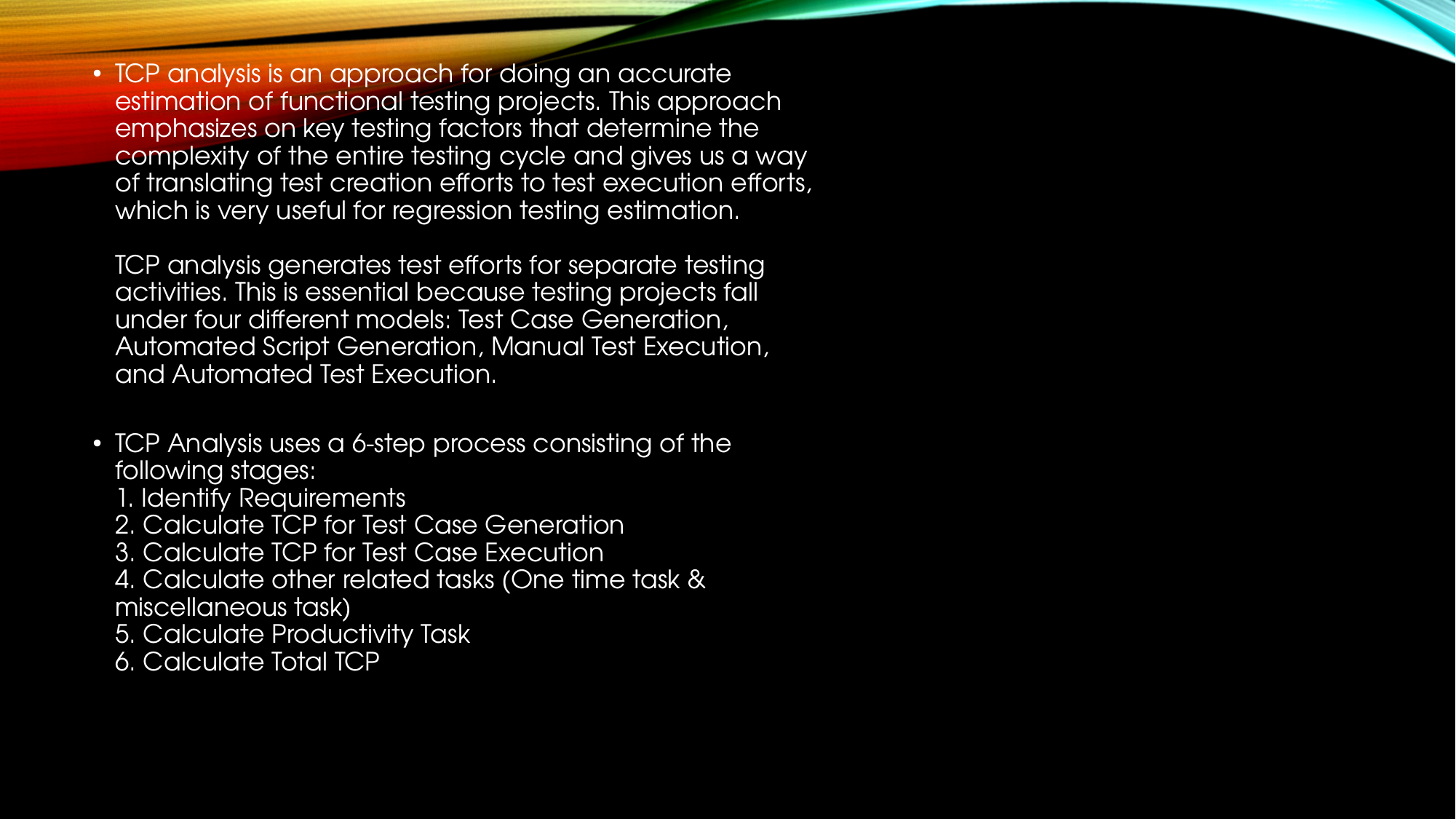

TCP analysis is an approach for doing an accurate
estimation of functional testing projects. This approach
emphasizes on key testing factors that determine the
complexity of the entire testing cycle and gives us a way
of translating test creation efforts to test execution efforts,
which is very useful for regression testing estimation.
TCP analysis generates test efforts for separate testing
activities. This is essential because testing projects fall
under four different models: Test Case Generation,
Automated Script Generation, Manual Test Execution,
and Automated Test Execution.
TCP Analysis uses a 6-step process consisting of the
following stages:
1. Identify Requirements
2. Calculate TCP for Test Case Generation
3. Calculate TCP for Test Case Execution
4. Calculate other related tasks (One time task &
miscellaneous task)
5. Calculate Productivity Task
6. Calculate Total TCP